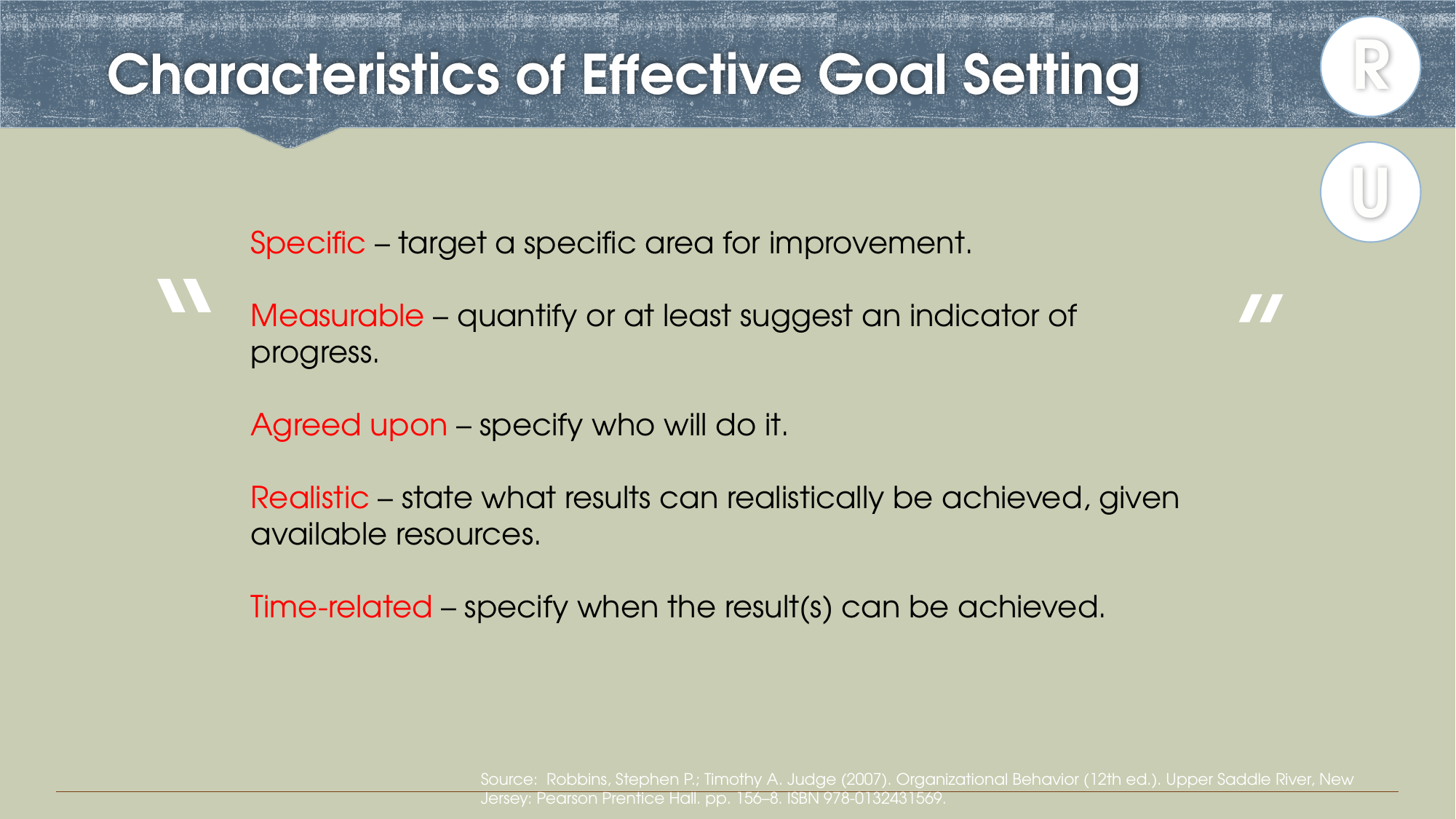

R
# Characteristics of Effective Goal Setting

U
Specific – target a specific area for improvement.

Measurable – quantify or at least suggest an indicator of progress.

Agreed upon – specify who will do it.

Realistic – state what results can realistically be achieved, given available resources.

Time-related – specify when the result(s) can be achieved.
“
”

Source:  Robbins, Stephen P.; Timothy A. Judge (2007). Organizational Behavior (12th ed.). Upper Saddle River, New Jersey: Pearson Prentice Hall. pp. 156–8. ISBN 978-0132431569.